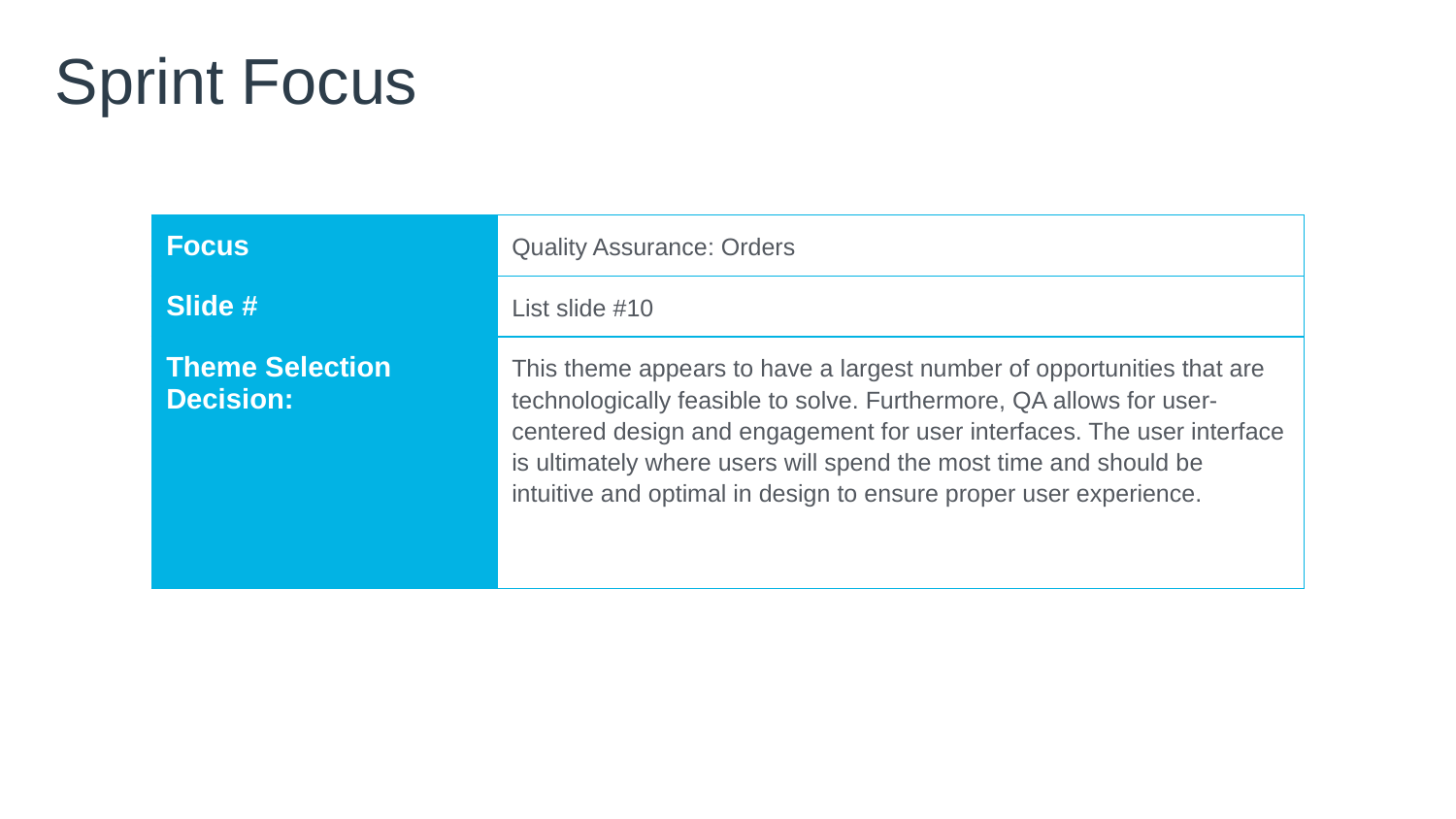

# Sprint Focus
| Focus | Quality Assurance: Orders |
| --- | --- |
| Slide # | List slide #10 |
| Theme Selection Decision: | This theme appears to have a largest number of opportunities that are technologically feasible to solve. Furthermore, QA allows for user-centered design and engagement for user interfaces. The user interface is ultimately where users will spend the most time and should be intuitive and optimal in design to ensure proper user experience. |